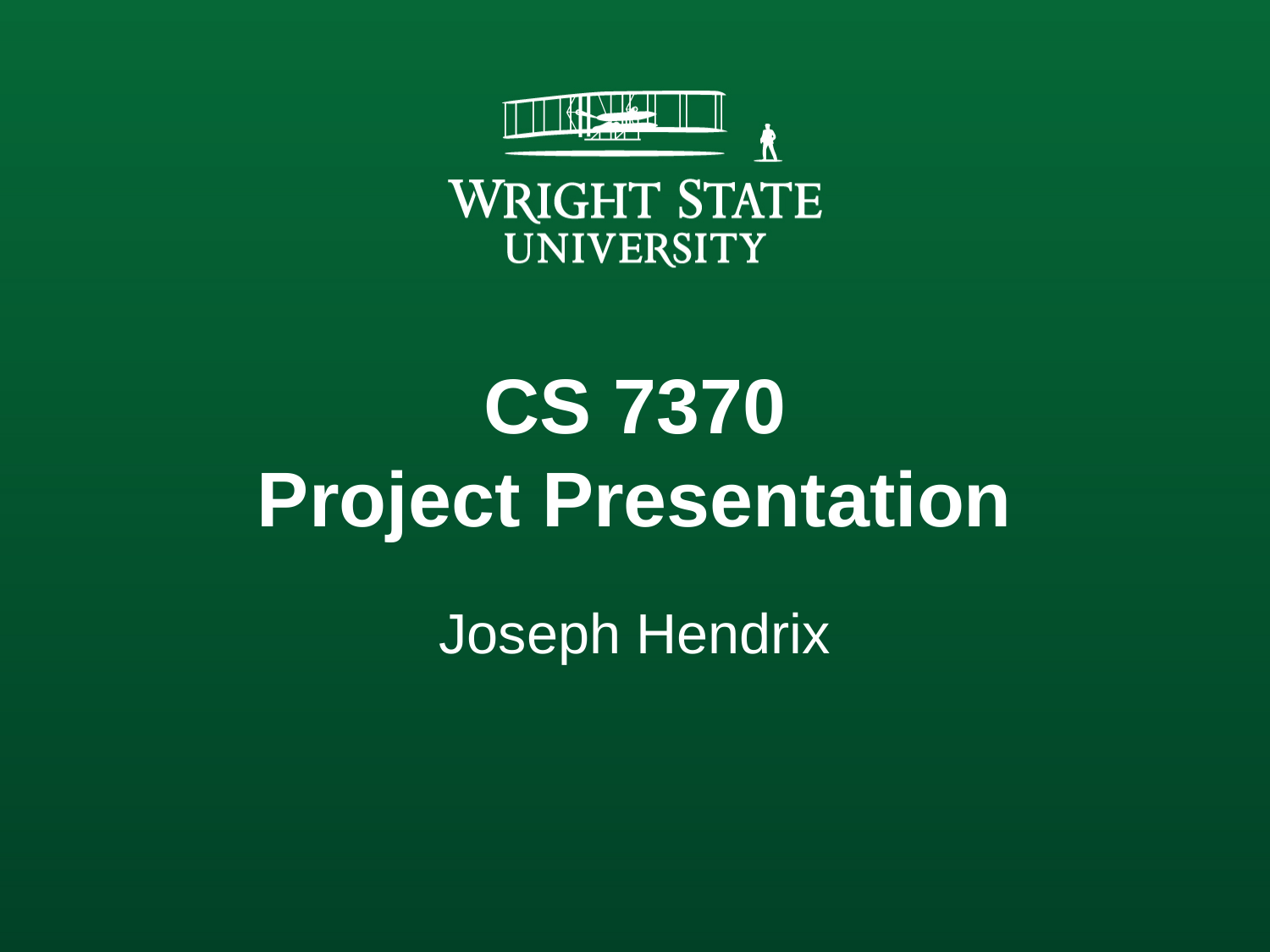

# CS 7370 Project Presentation
Joseph Hendrix